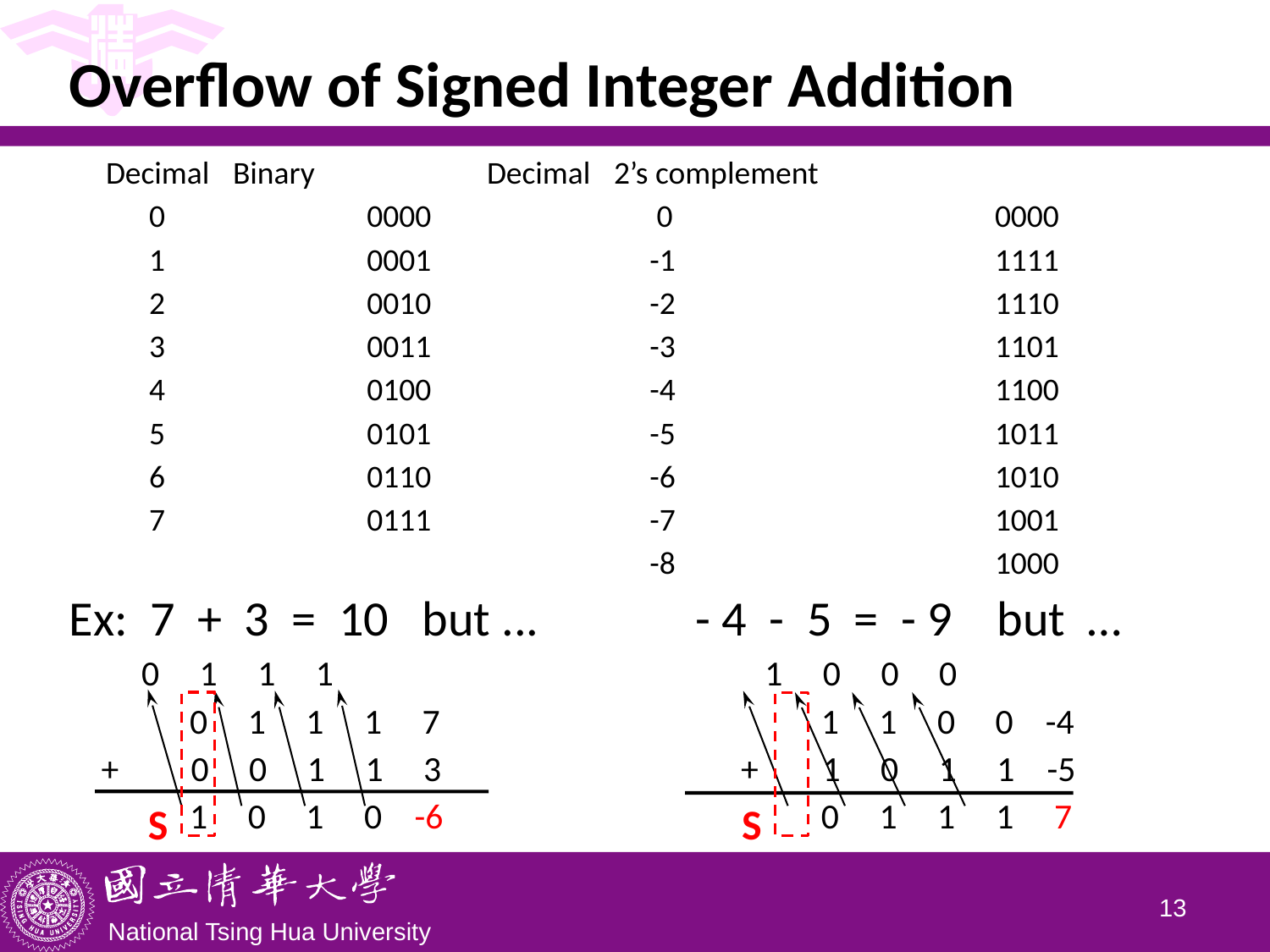

# Overflow of Signed Integer Addition
	Decimal	Binary		Decimal	2’s complement
	      0		 0000		      0			0000
	      1		 0001		     -1			1111
	      2		 0010		     -2			1110
	      3		 0011		     -3			1101
	      4		 0100		     -4			1100
	      5		 0101		     -5			1011
	      6		 0110		     -6			1010
	      7		 0111		     -7			1001
					     -8			1000
Ex:  7  +  3  =  10   but ...              - 4  -  5  =  - 9    but  …
         0     1     1     1                          		   1     0     0     0
               0     1     1     1     7            		          1     1     0     0    -4
    +         0     0     1     1     3          		+        1     0     1     1    -5
               1     0     1     0    -6               		          0     1     1     1     7

S

S

13